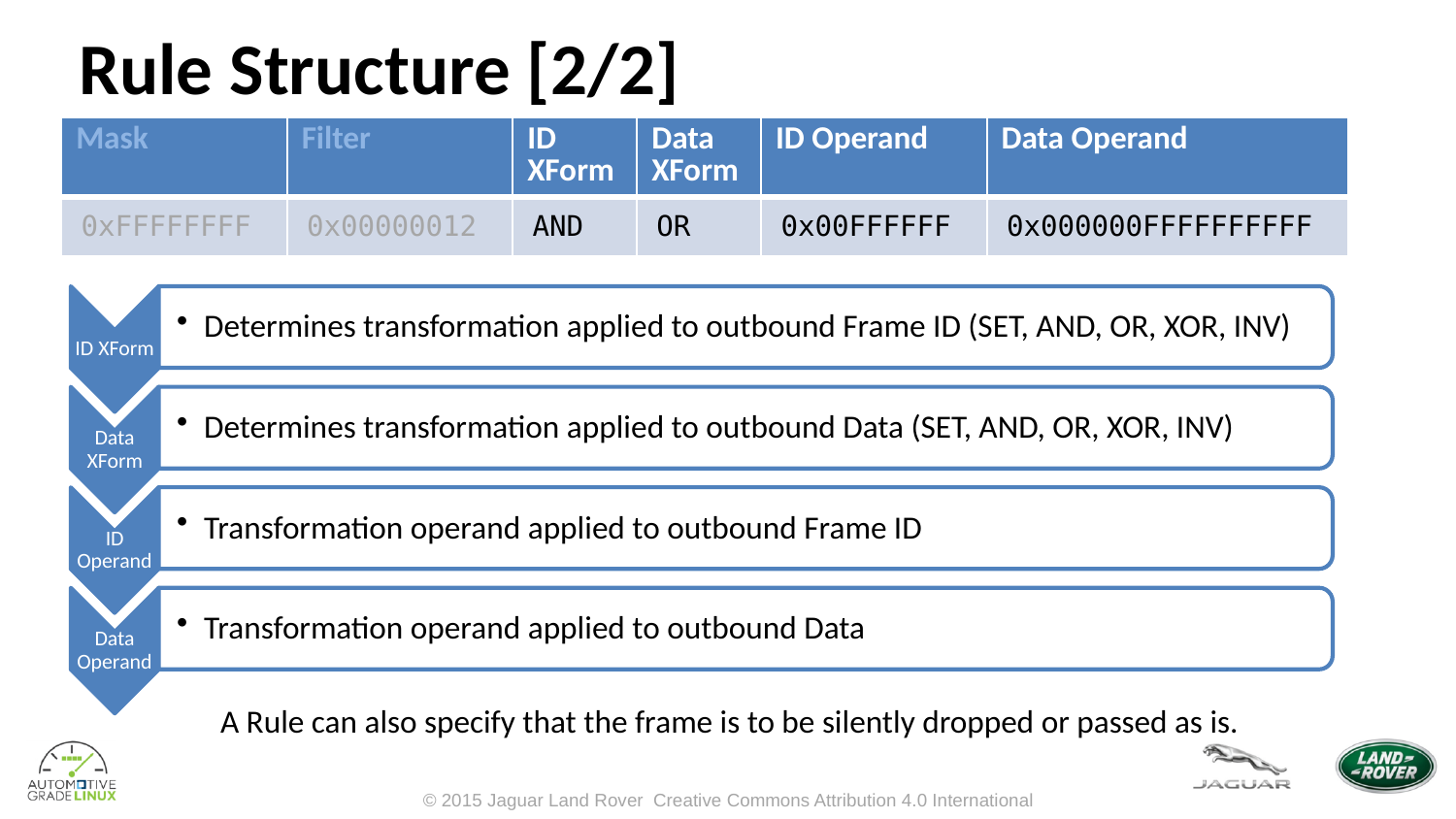

Rule Structure [2/2]
| Mask | Filter | ID XForm | Data XForm | ID Operand | Data Operand |
| --- | --- | --- | --- | --- | --- |
| 0xFFFFFFFF | 0x00000012 | AND | OR | 0x00FFFFFF | 0x000000FFFFFFFFFF |
ID XForm
Determines transformation applied to outbound Frame ID (SET, AND, OR, XOR, INV)
Data XForm
Determines transformation applied to outbound Data (SET, AND, OR, XOR, INV)
ID Operand
Transformation operand applied to outbound Frame ID
Data Operand
Transformation operand applied to outbound Data
A Rule can also specify that the frame is to be silently dropped or passed as is.